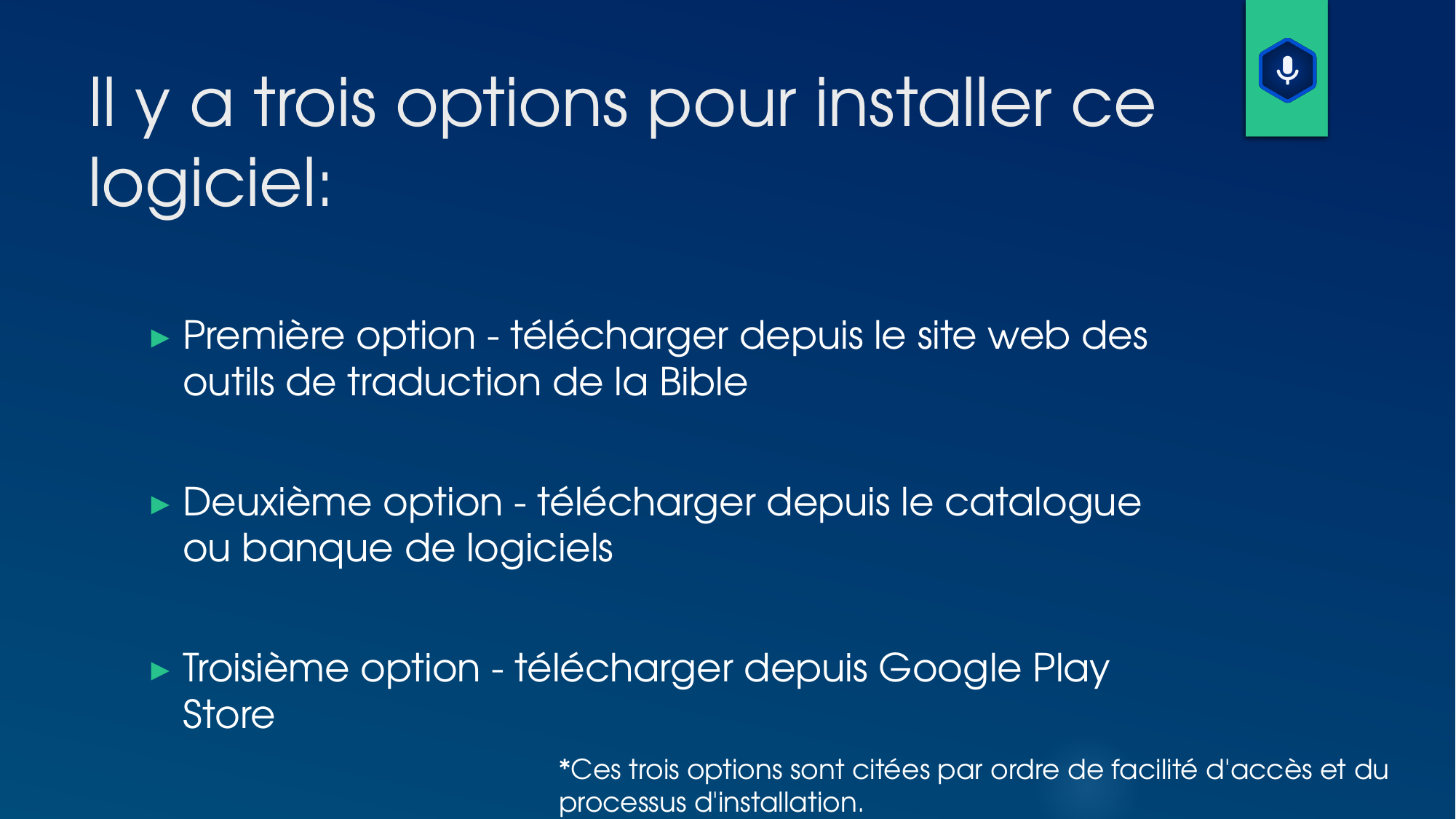

# Il y a trois options pour installer ce logiciel:

Première option - télécharger depuis le site web des outils de traduction de la Bible

Deuxième option - télécharger depuis le catalogue ou banque de logiciels

Troisième option - télécharger depuis Google Play Store

*Ces trois options sont citées par ordre de facilité d'accès et du processus d'installation.